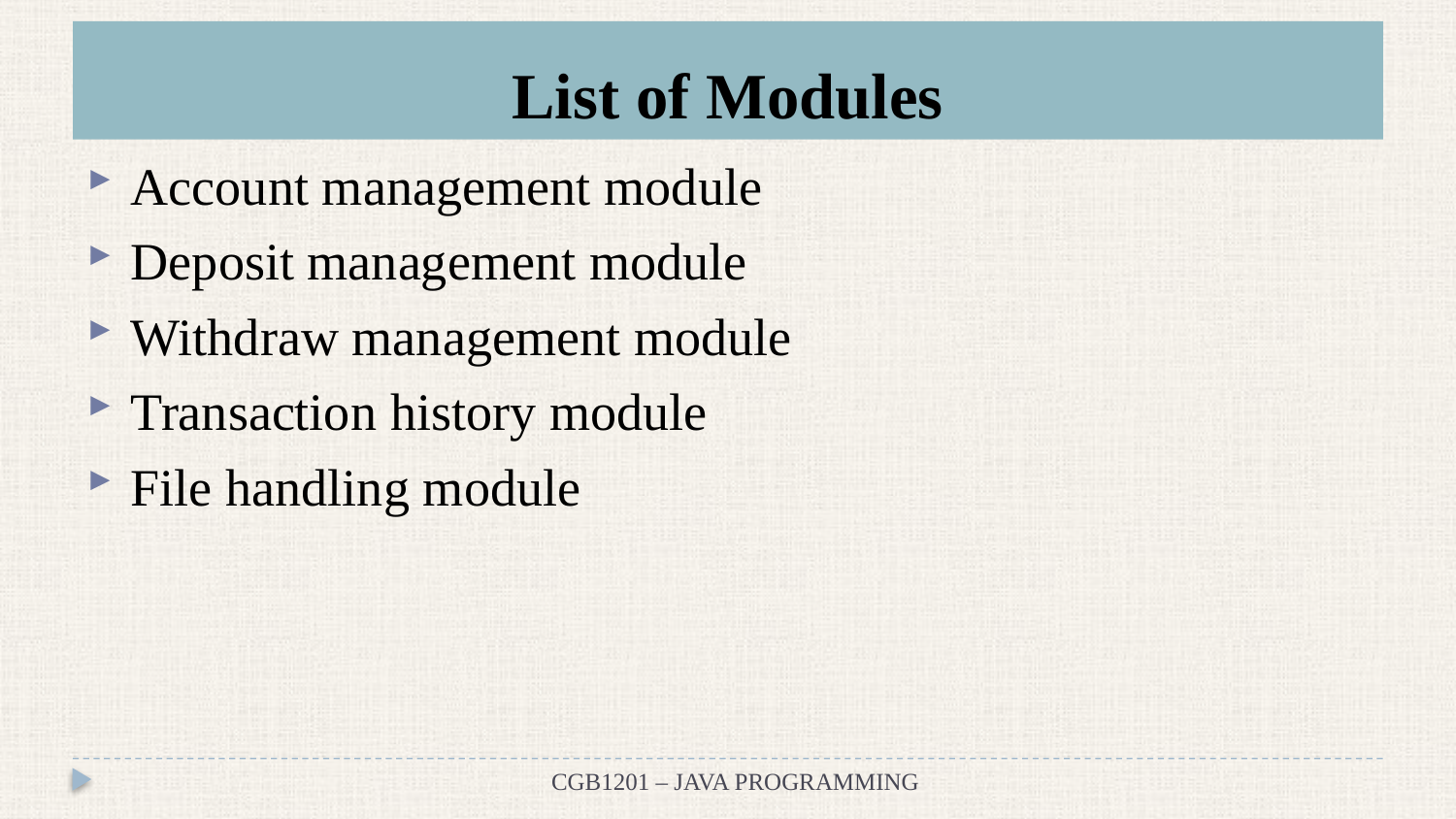

# List of Modules
Account management module
Deposit management module
Withdraw management module
Transaction history module
File handling module

7
CGB1201 – JAVA PROGRAMMING